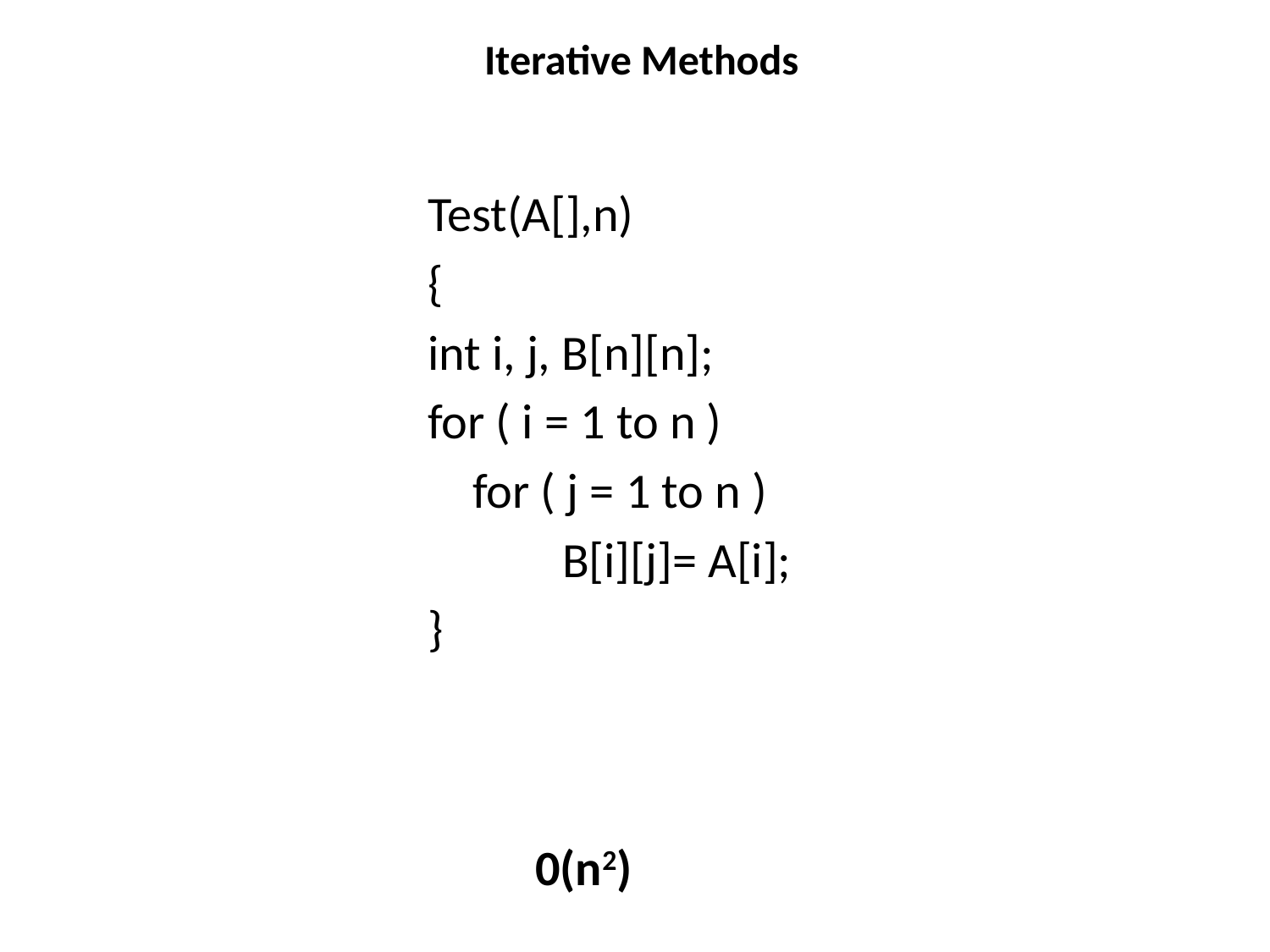

Iterative Methods
Test(A[],n)
{
int i, j, B[n][n];
for ( i = 1 to n )
    for ( j = 1 to n )
            B[i][j]= A[i];
}

0(n2)